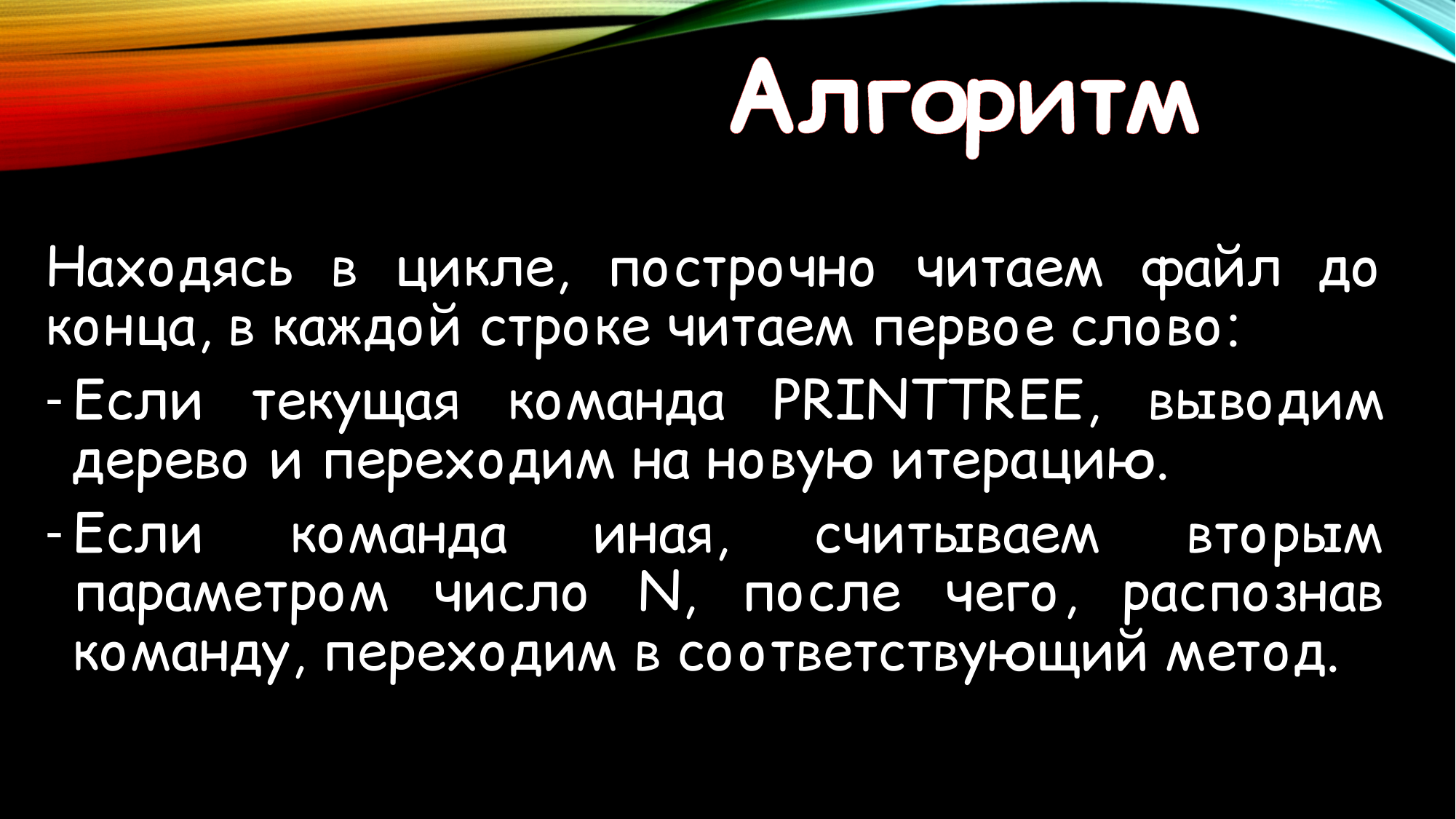

Алгоритм
Находясь в цикле, построчно читаем файл до конца, в каждой строке читаем первое слово:
Если текущая команда PRINTTREE, выводим дерево и переходим на новую итерацию.
Если команда иная, считываем вторым параметром число N, после чего, распознав команду, переходим в соответствующий метод.